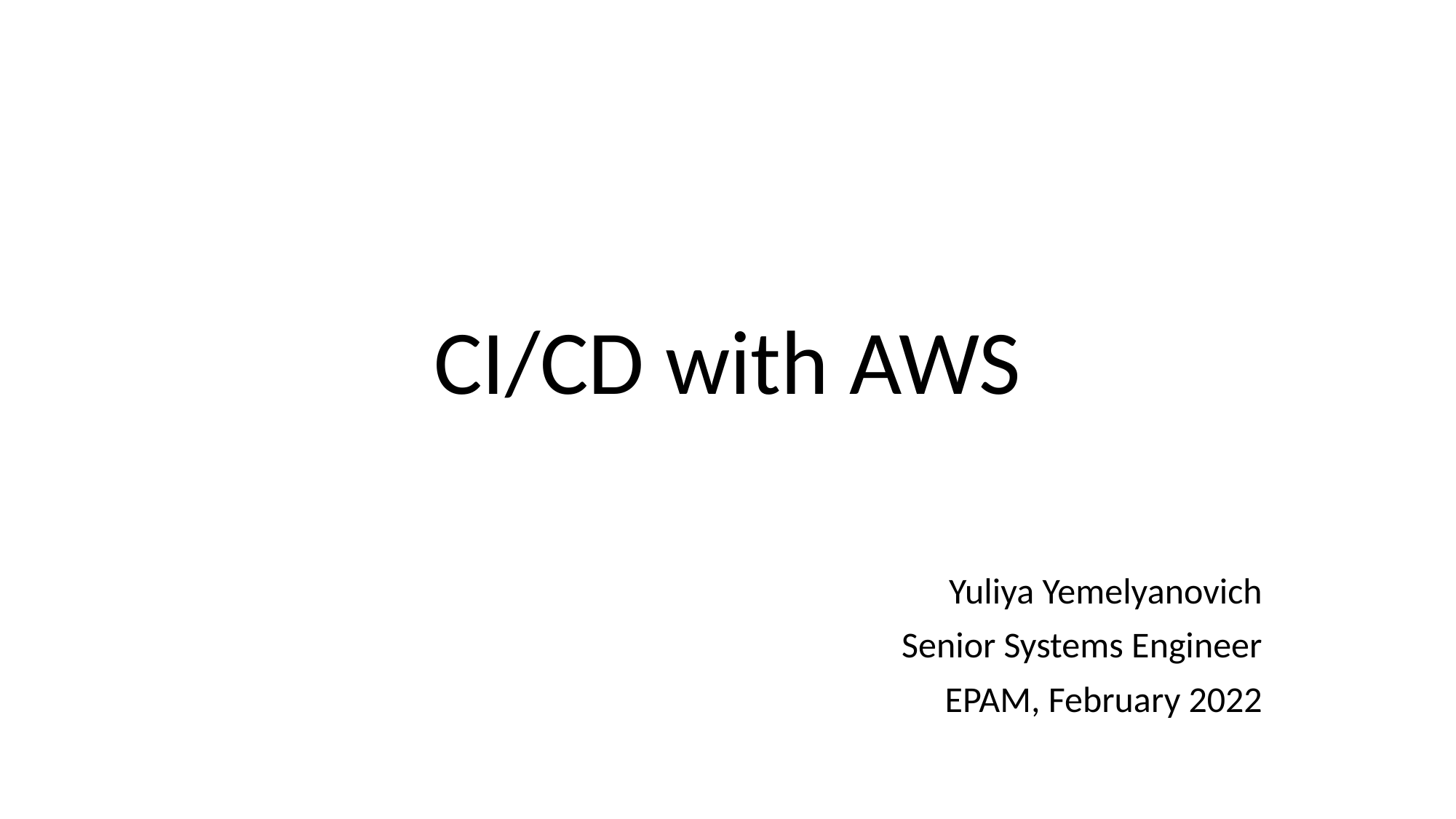

# CI/CD with AWS
Yuliya Yemelyanovich
Senior Systems Engineer
EPAM, February 2022